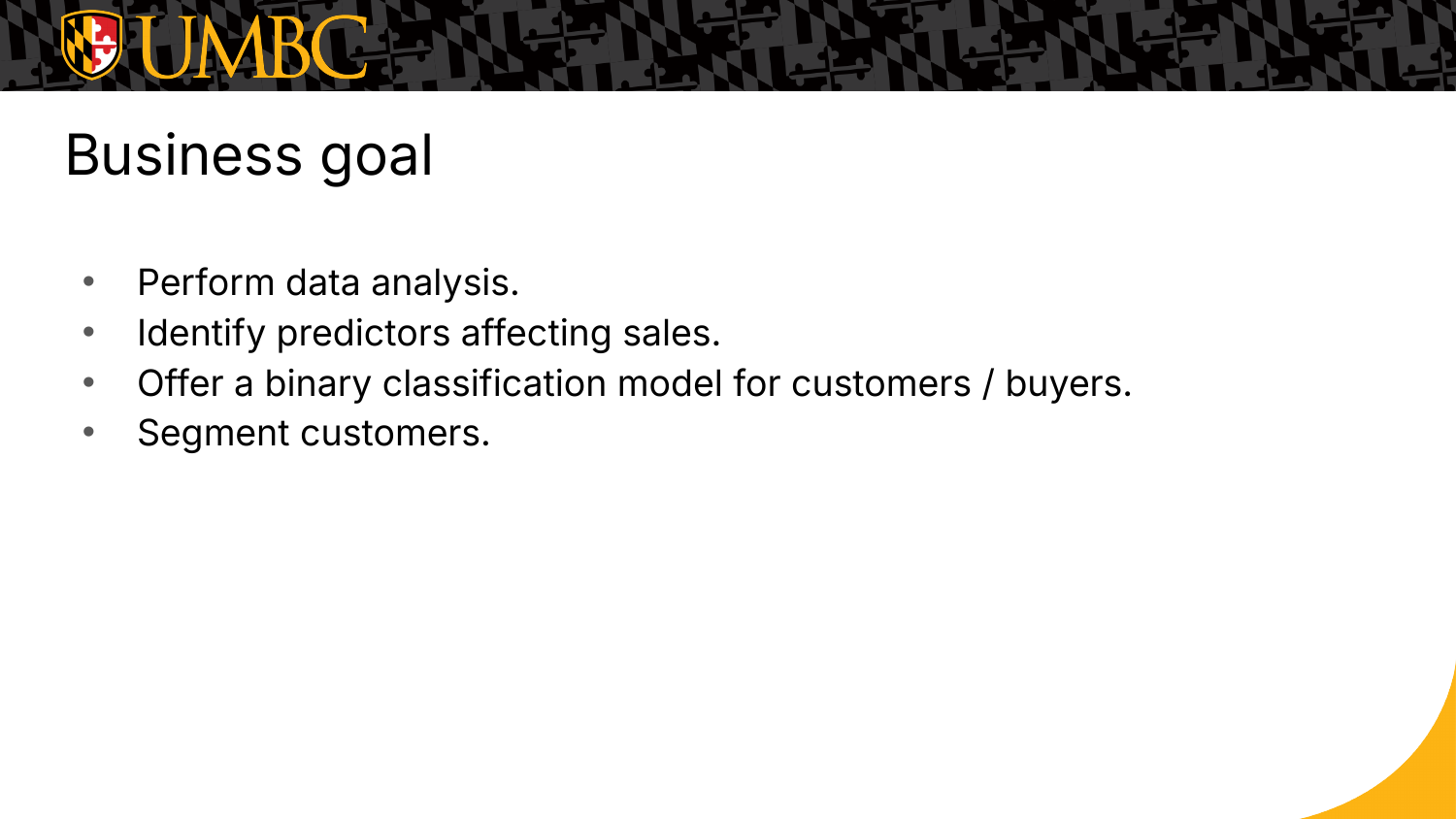

# Business goal

Perform data analysis.
Identify predictors affecting sales.
Offer a binary classification model for customers / buyers.
Segment customers.